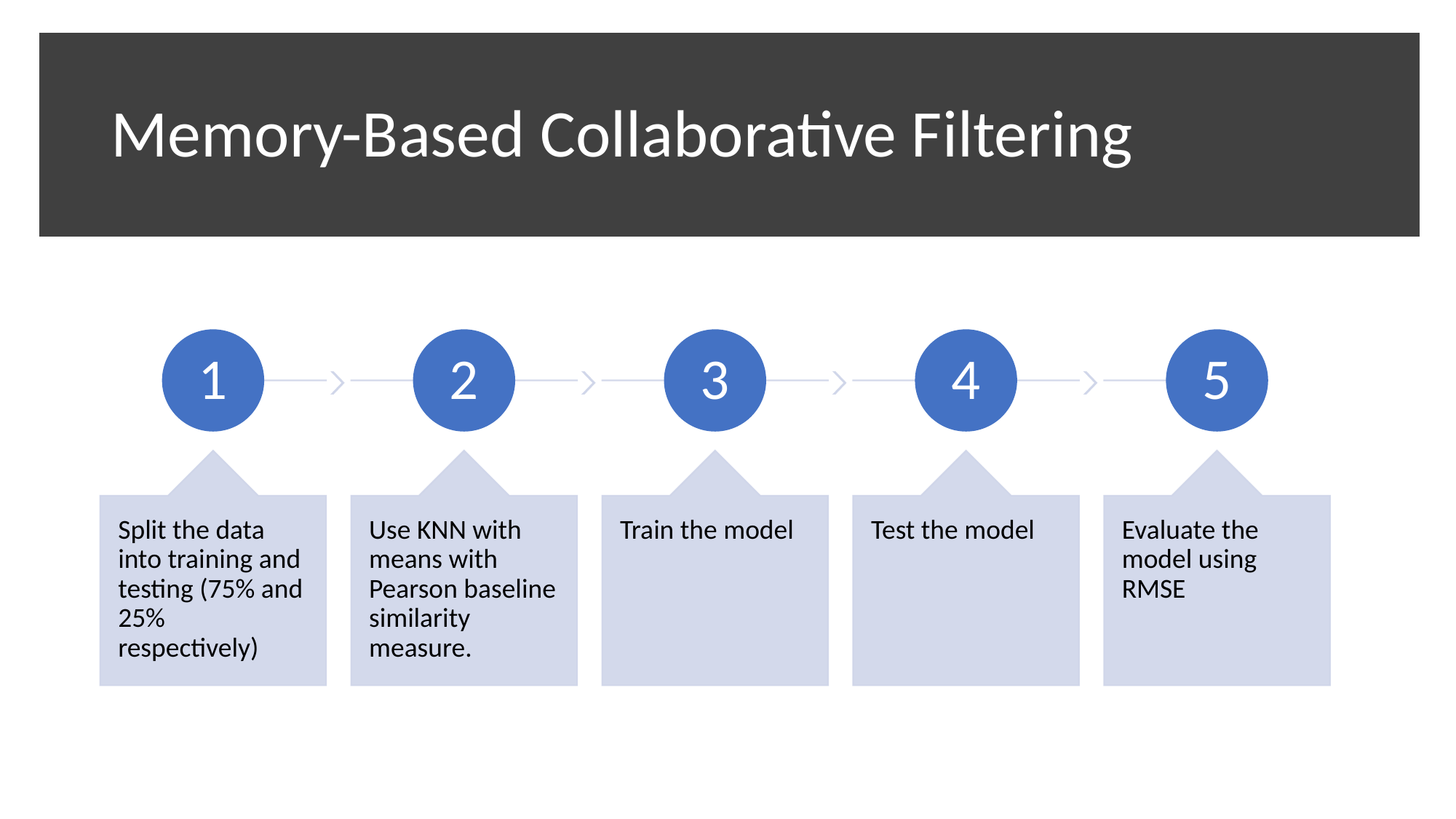

# Memory-Based Collaborative Filtering
1
Split the data into training and testing (75% and 25% respectively)
2
Use KNN with means with Pearson baseline similarity measure.
3
Train the model
4
Test the model
5
Evaluate the model using RMSE